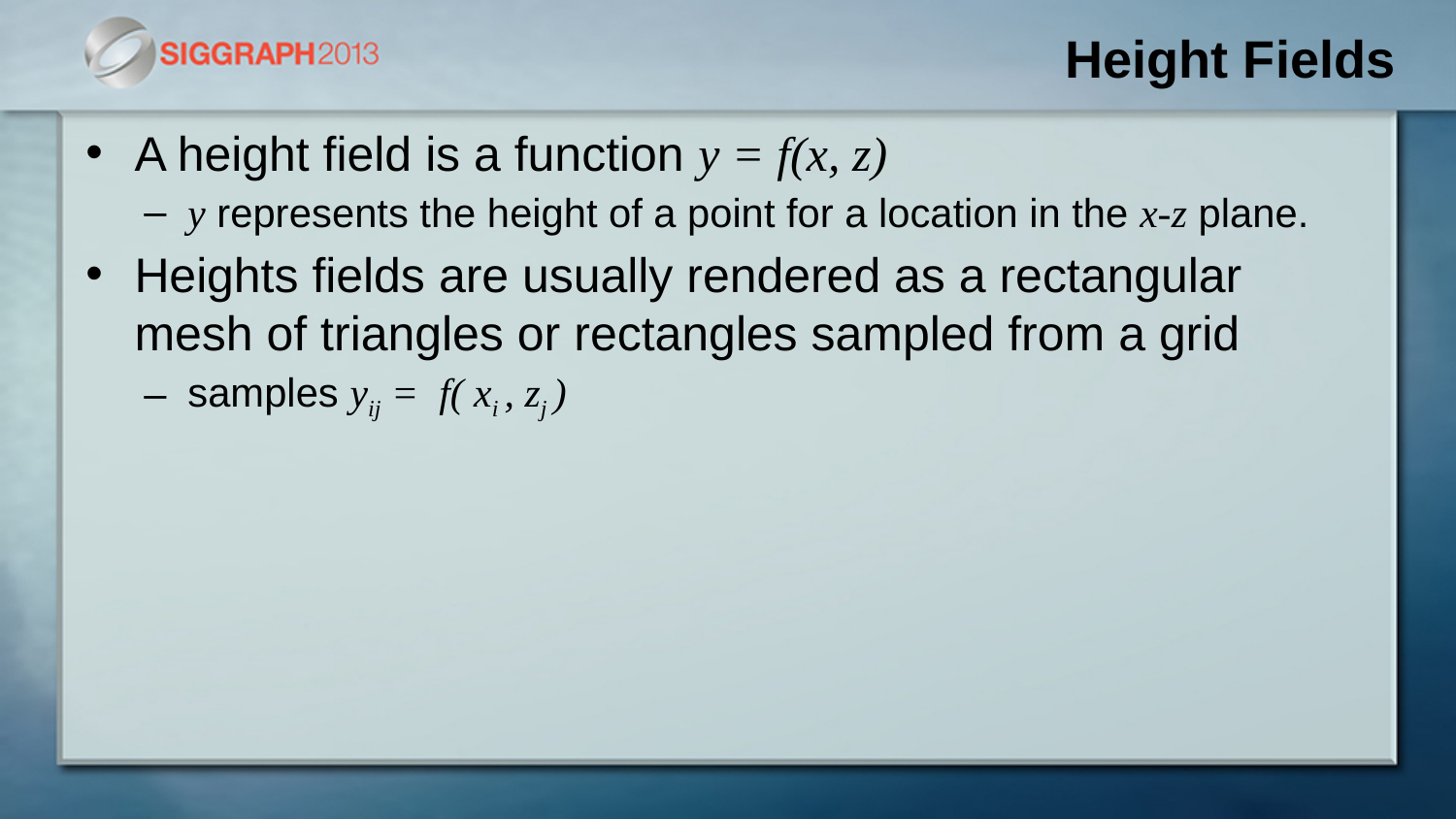

# Height Fields
A height field is a function y = f(x, z)
y represents the height of a point for a location in the x-z plane.
Heights fields are usually rendered as a rectangular mesh of triangles or rectangles sampled from a grid
samples yij =  f( xi , zj )